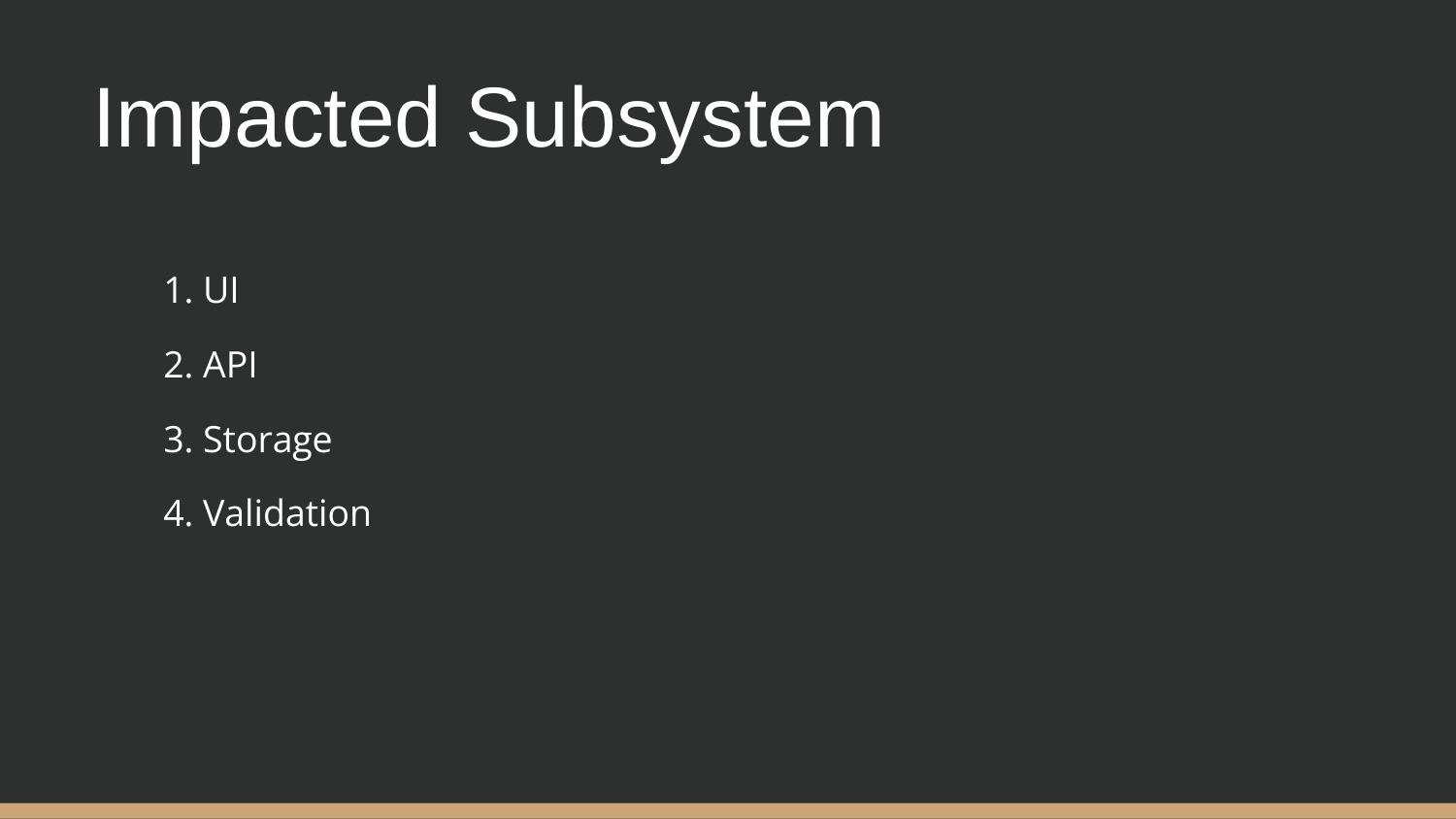

# Impacted Subsystem
1. UI
2. API
3. Storage
4. Validation